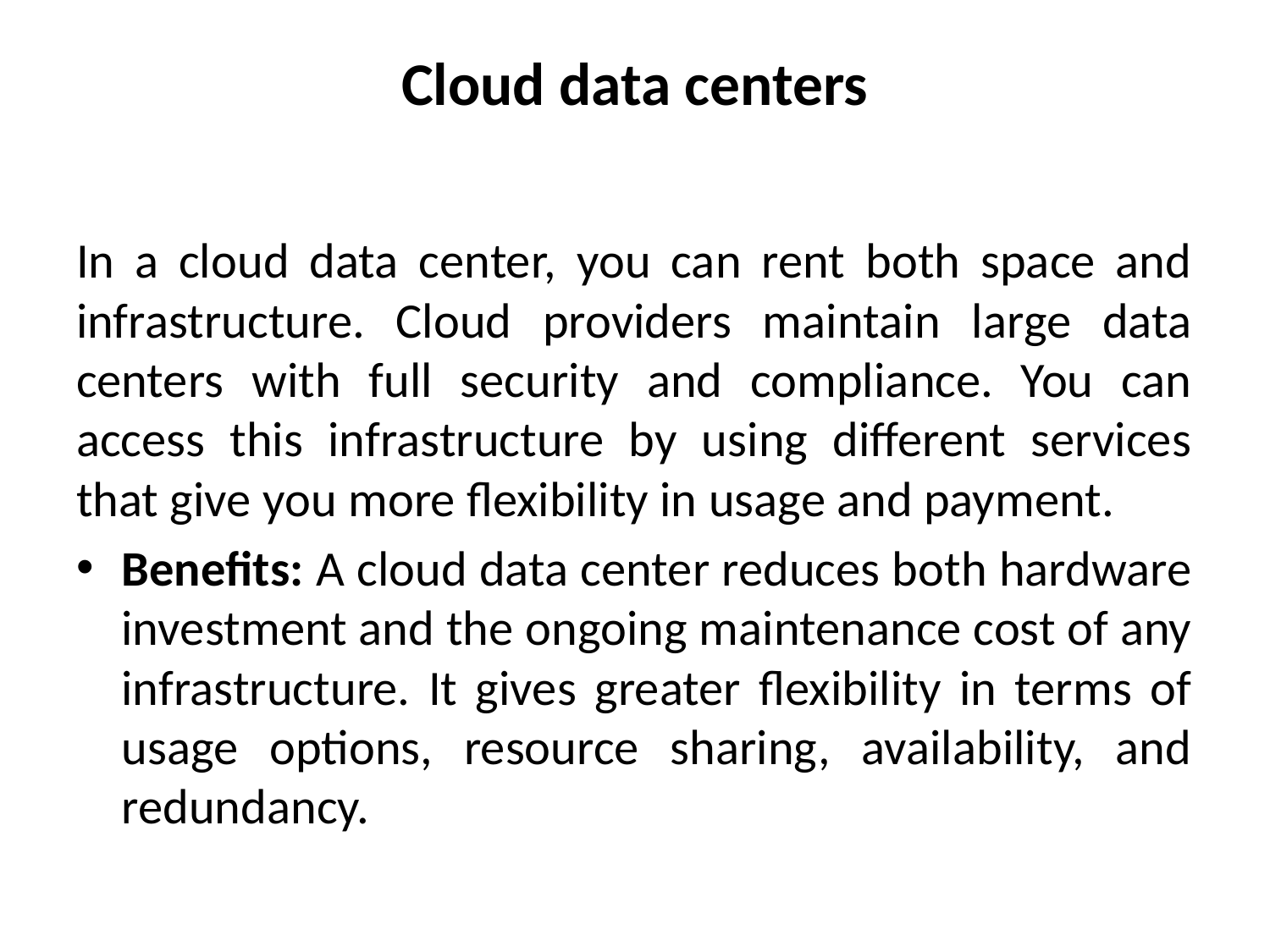

# Cloud data centers
In a cloud data center, you can rent both space and infrastructure. Cloud providers maintain large data centers with full security and compliance. You can access this infrastructure by using different services that give you more flexibility in usage and payment.
Benefits: A cloud data center reduces both hardware investment and the ongoing maintenance cost of any infrastructure. It gives greater flexibility in terms of usage options, resource sharing, availability, and redundancy.